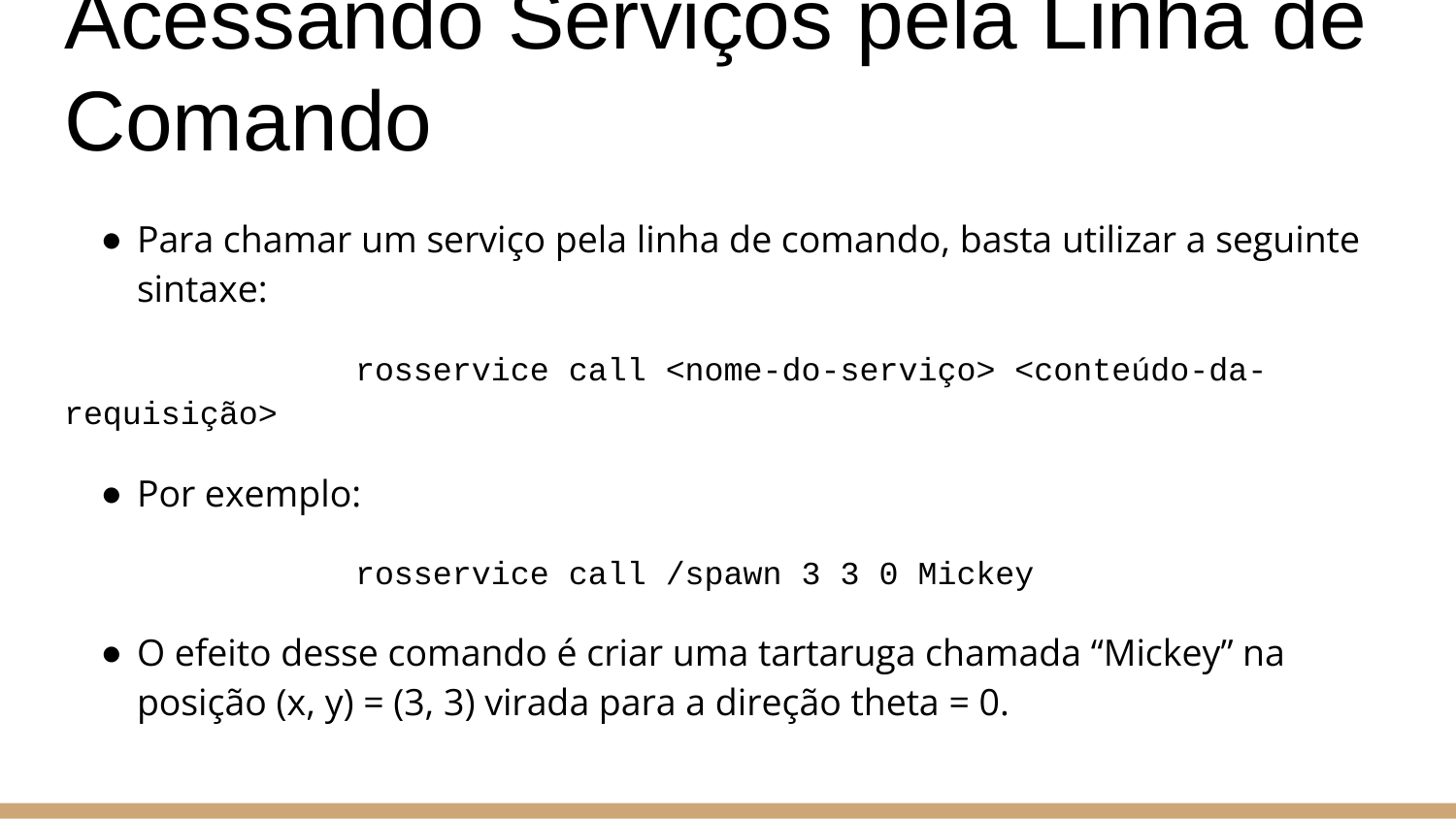

# Acessando Serviços pela Linha de Comando
Para chamar um serviço pela linha de comando, basta utilizar a seguinte sintaxe:
		rosservice call <nome-do-serviço> <conteúdo-da-requisição>
Por exemplo:
		rosservice call /spawn 3 3 0 Mickey
O efeito desse comando é criar uma tartaruga chamada “Mickey” na posição (x, y) = (3, 3) virada para a direção theta = 0.